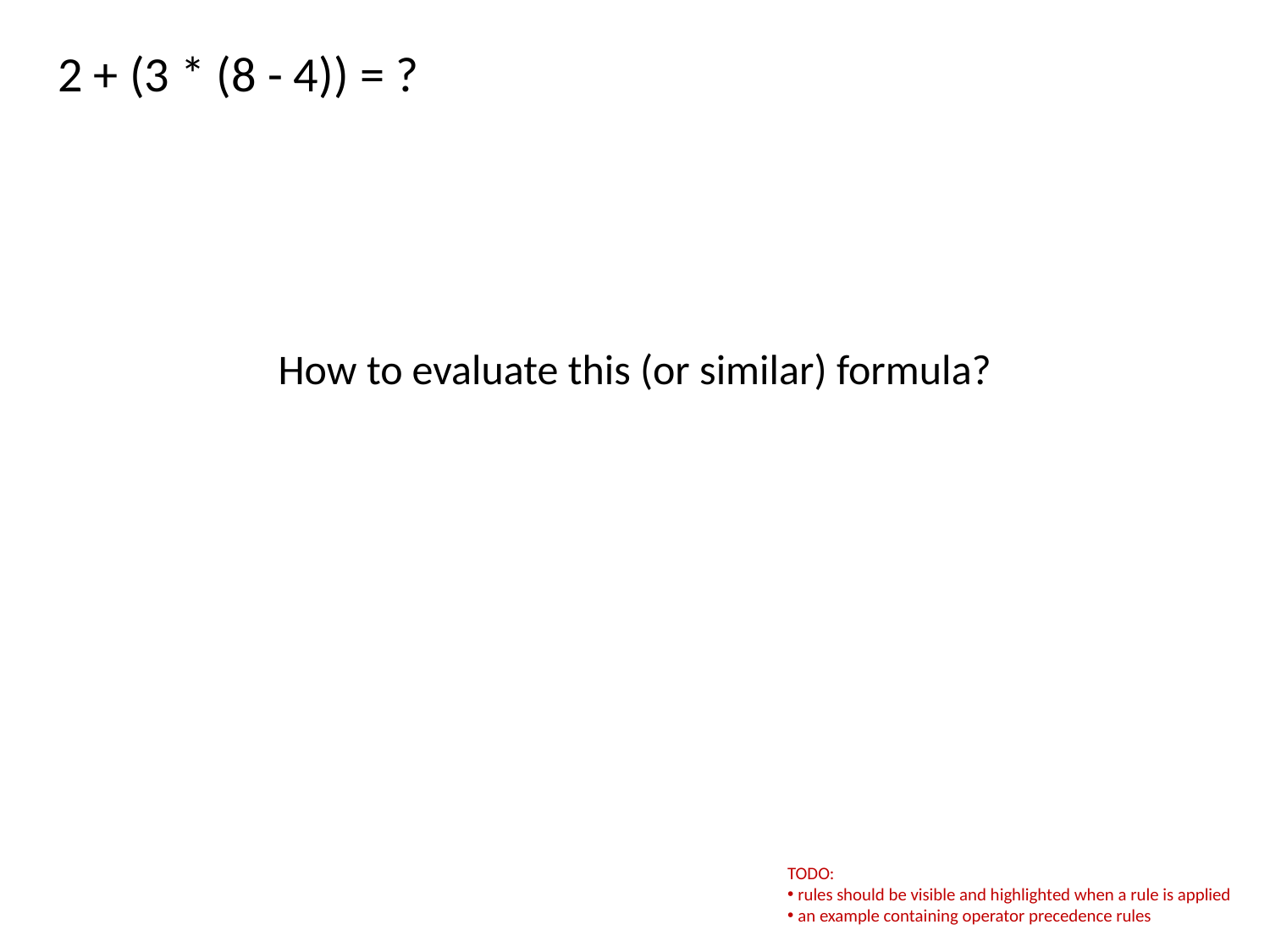

2 + (3 * (8 - 4)) = ?
How to evaluate this (or similar) formula?
TODO:
 rules should be visible and highlighted when a rule is applied
 an example containing operator precedence rules